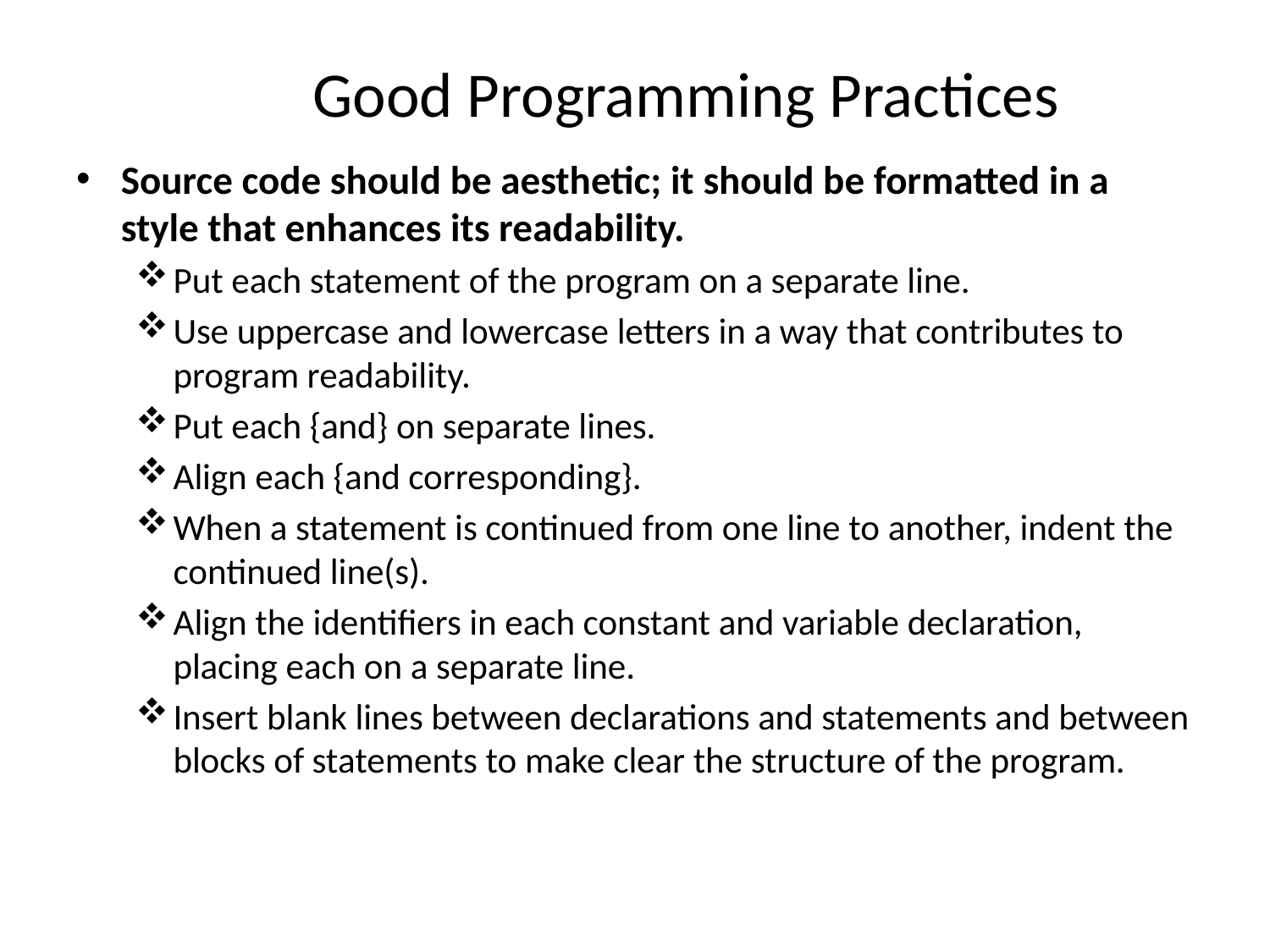

# Good Programming Practices
Source code should be aesthetic; it should be formatted in a style that enhances its readability.
Put each statement of the program on a separate line.
Use uppercase and lowercase letters in a way that contributes to program readability.
Put each {and} on separate lines.
Align each {and corresponding}.
When a statement is continued from one line to another, indent the continued line(s).
Align the identifiers in each constant and variable declaration, placing each on a separate line.
Insert blank lines between declarations and statements and between blocks of statements to make clear the structure of the program.